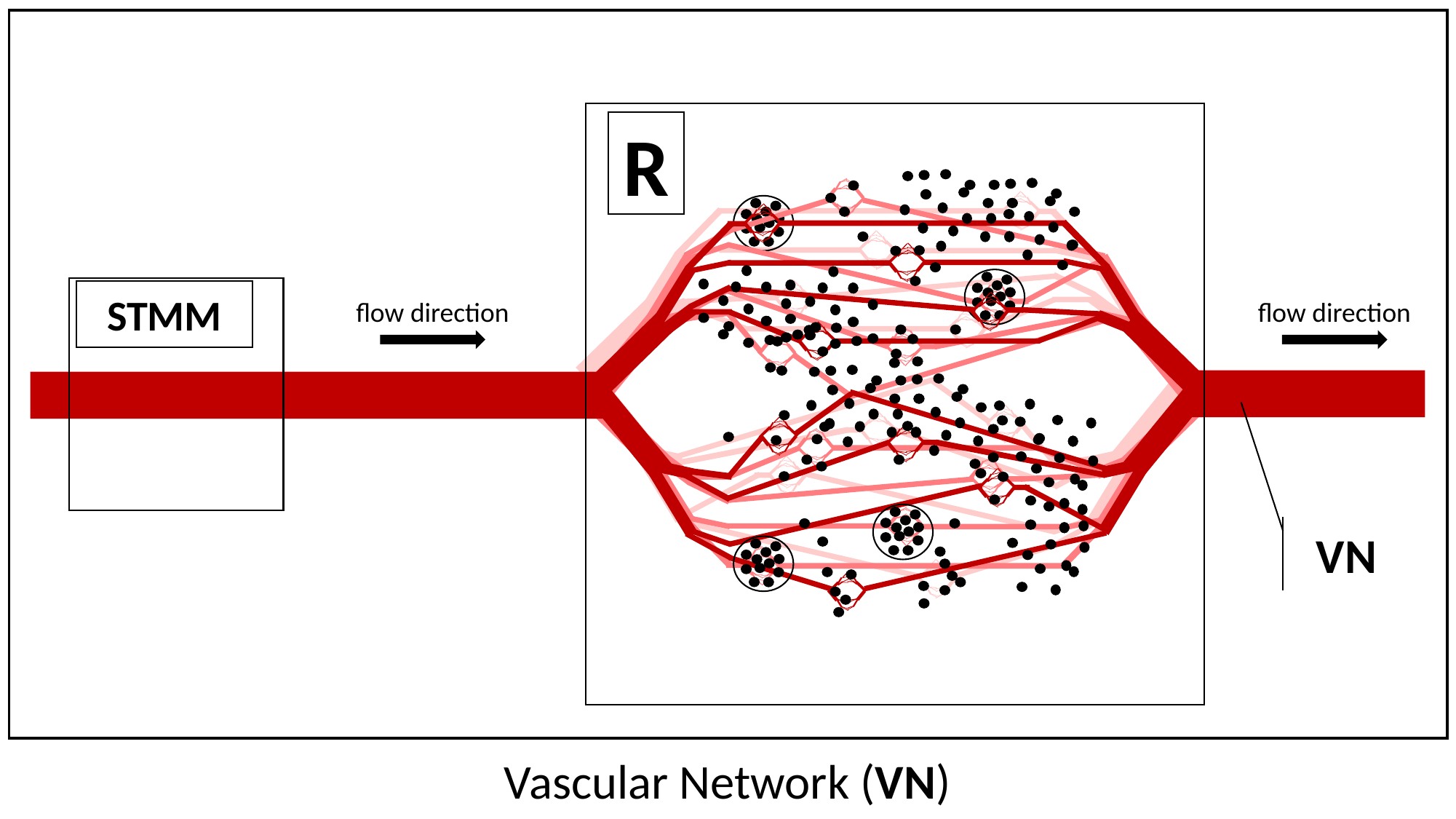

R

STMM
flow direction

flow direction

VN

Vascular Network (VN)